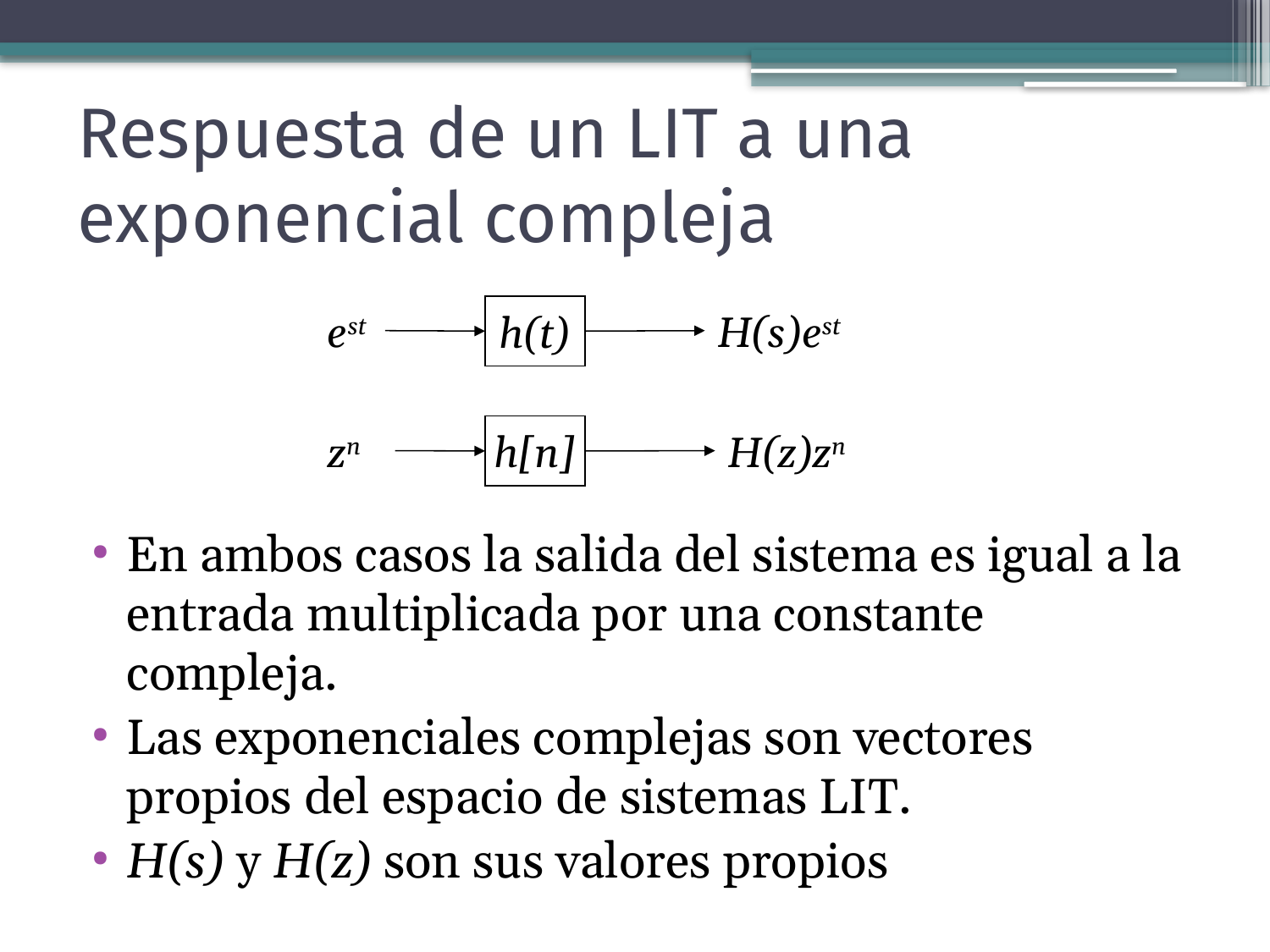

# Respuesta de un LIT a una exponencial compleja
h(t)
est
H(s)est
h[n]
zn
H(z)zn
En ambos casos la salida del sistema es igual a la entrada multiplicada por una constante compleja.
Las exponenciales complejas son vectores propios del espacio de sistemas LIT.
H(s) y H(z) son sus valores propios